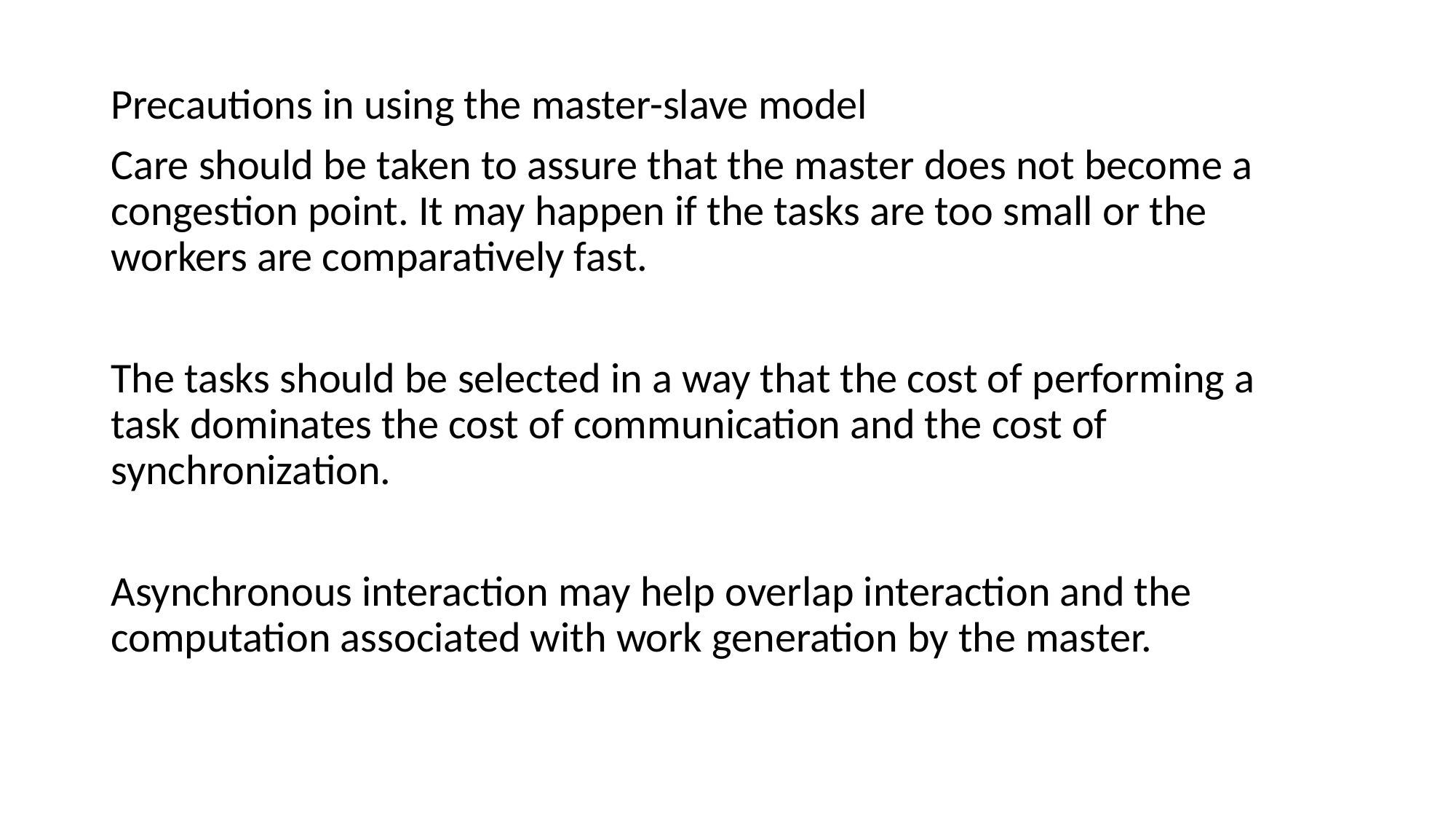

Precautions in using the master-slave model
Care should be taken to assure that the master does not become a congestion point. It may happen if the tasks are too small or the workers are comparatively fast.

The tasks should be selected in a way that the cost of performing a task dominates the cost of communication and the cost of synchronization.

Asynchronous interaction may help overlap interaction and the computation associated with work generation by the master.